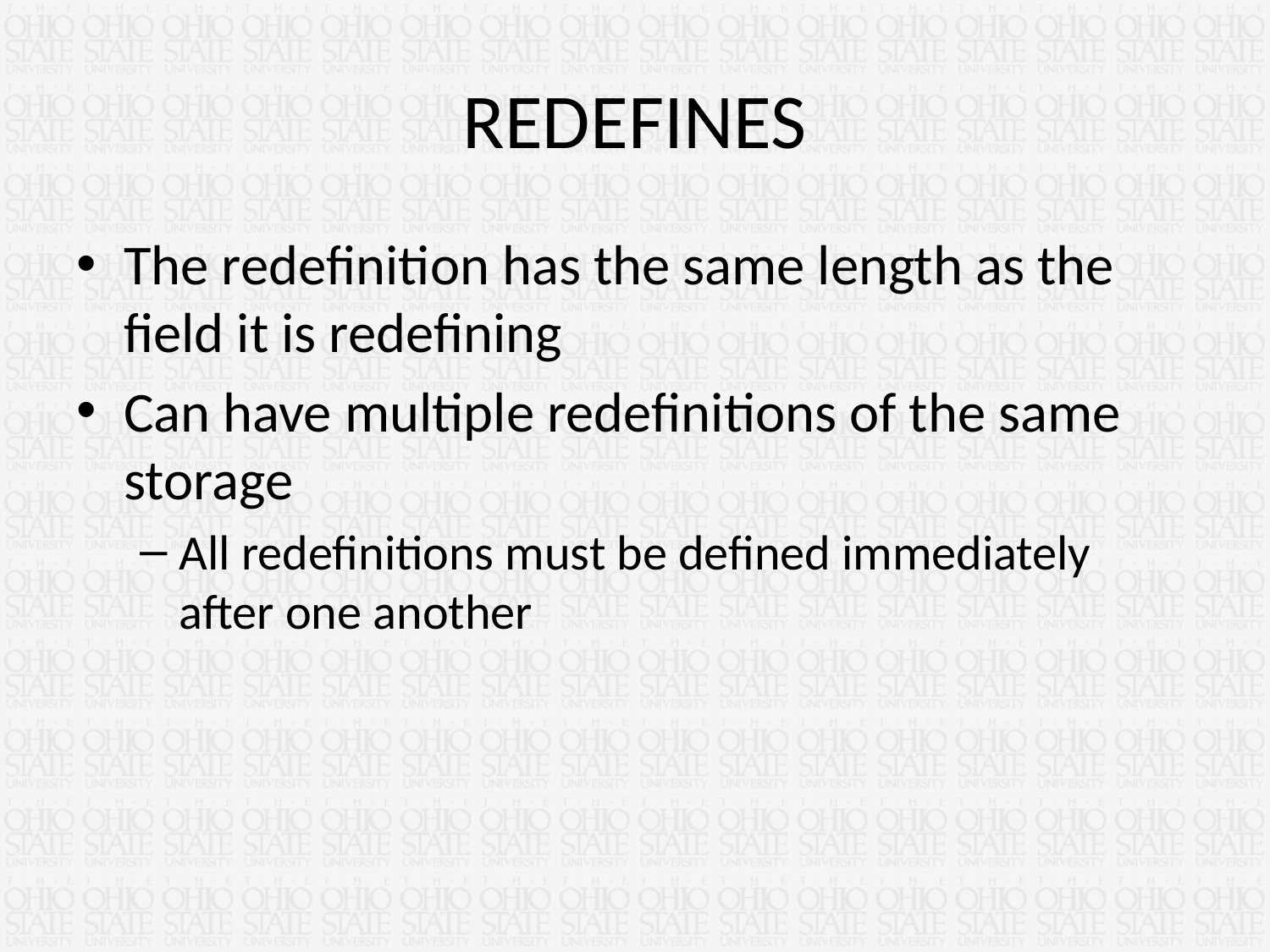

# REDEFINES
The redefinition has the same length as the field it is redefining
Can have multiple redefinitions of the same storage
All redefinitions must be defined immediately after one another